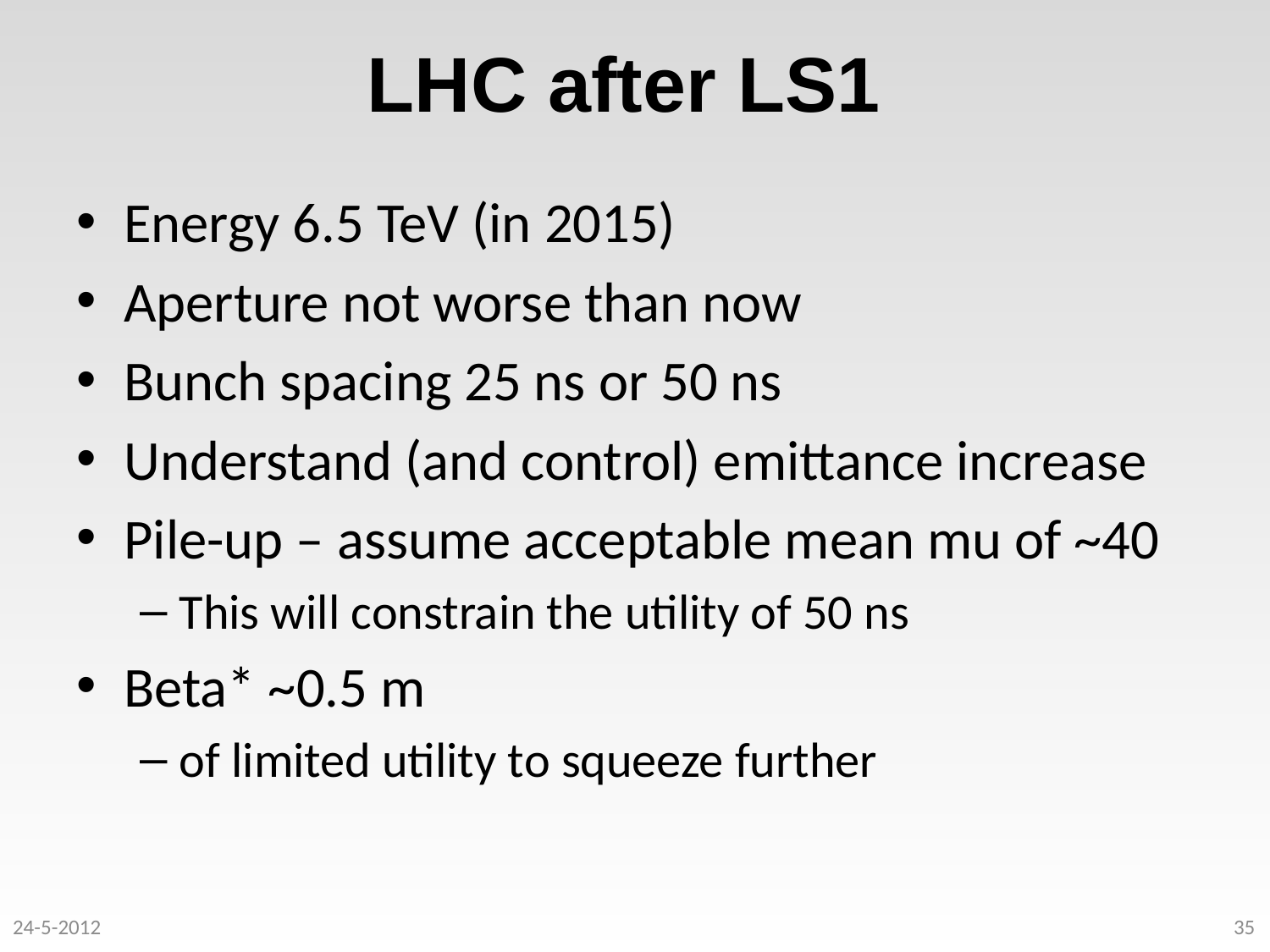

# LHC after LS1
Energy 6.5 TeV (in 2015)
Aperture not worse than now
Bunch spacing 25 ns or 50 ns
Understand (and control) emittance increase
Pile-up – assume acceptable mean mu of ~40
This will constrain the utility of 50 ns
Beta* ~0.5 m
of limited utility to squeeze further
24-5-2012
35